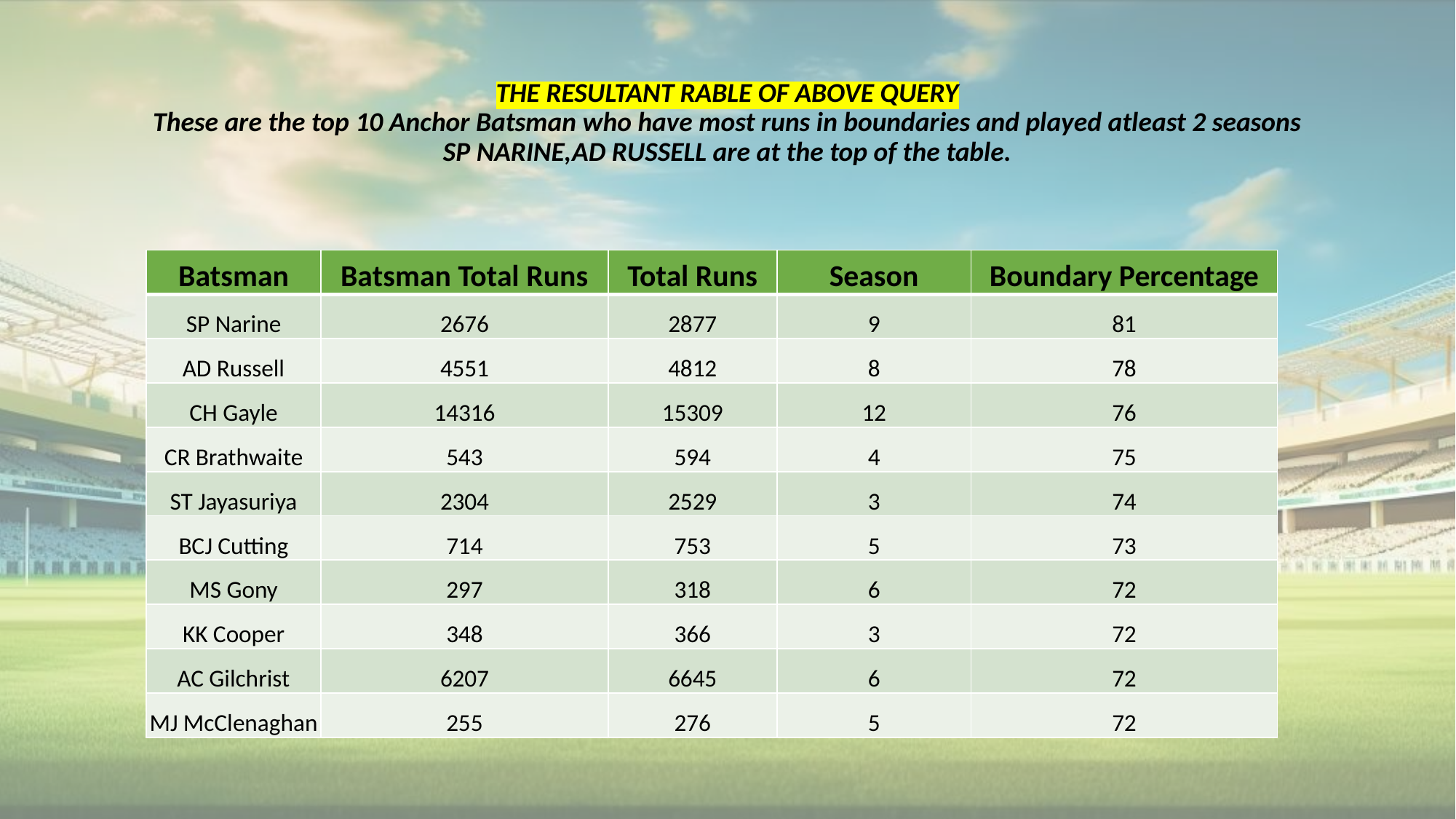

# THE RESULTANT RABLE OF ABOVE QUERY These are the top 10 Anchor Batsman who have most runs in boundaries and played atleast 2 seasons SP NARINE,AD RUSSELL are at the top of the table.
| Batsman | Batsman Total Runs | Total Runs | Season | Boundary Percentage |
| --- | --- | --- | --- | --- |
| SP Narine | 2676 | 2877 | 9 | 81 |
| AD Russell | 4551 | 4812 | 8 | 78 |
| CH Gayle | 14316 | 15309 | 12 | 76 |
| CR Brathwaite | 543 | 594 | 4 | 75 |
| ST Jayasuriya | 2304 | 2529 | 3 | 74 |
| BCJ Cutting | 714 | 753 | 5 | 73 |
| MS Gony | 297 | 318 | 6 | 72 |
| KK Cooper | 348 | 366 | 3 | 72 |
| AC Gilchrist | 6207 | 6645 | 6 | 72 |
| MJ McClenaghan | 255 | 276 | 5 | 72 |